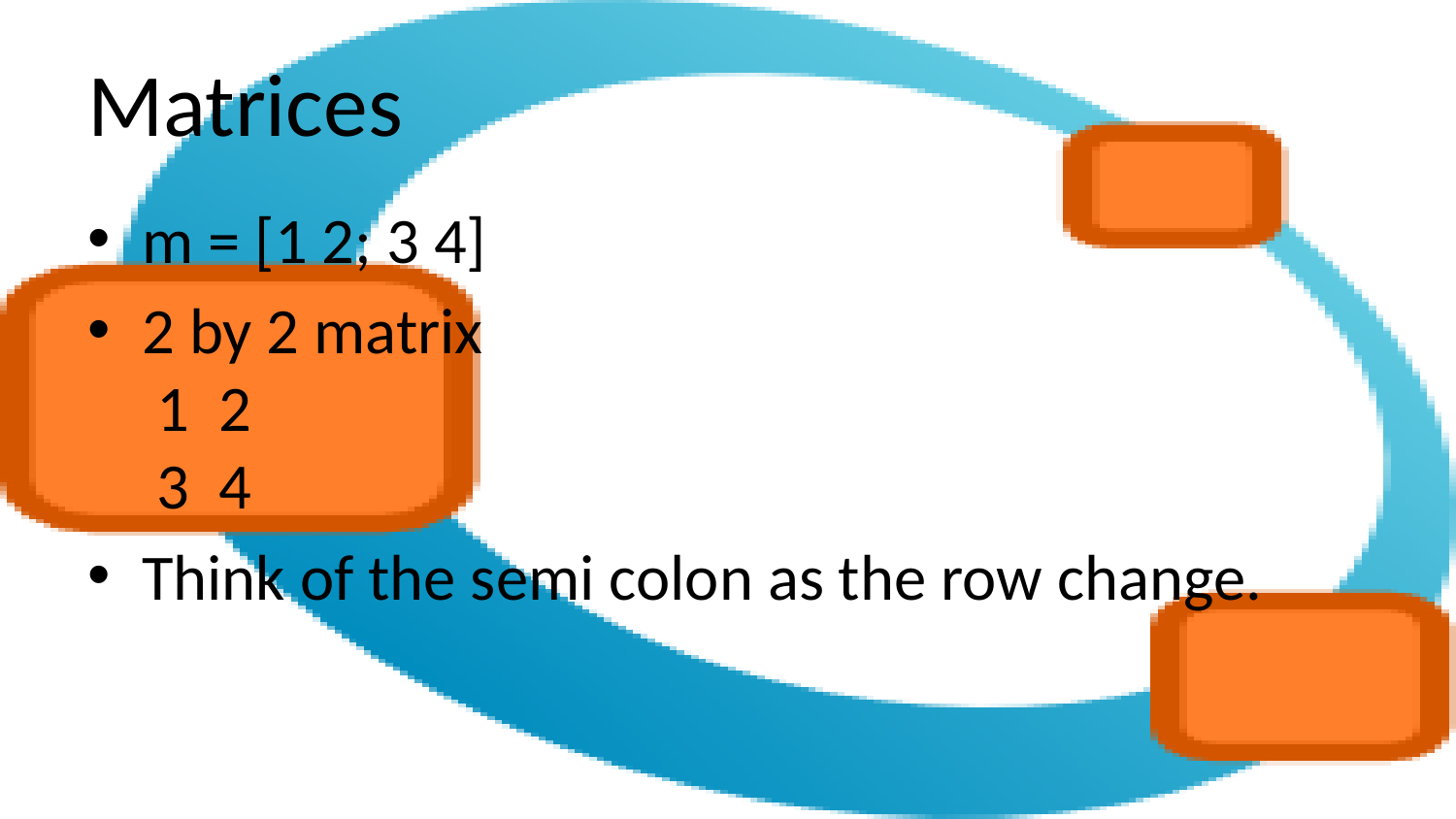

# Matrices
m = [1 2; 3 4]
2 by 2 matrix
 1  2
 3  4
Think of the semi colon as the row change.